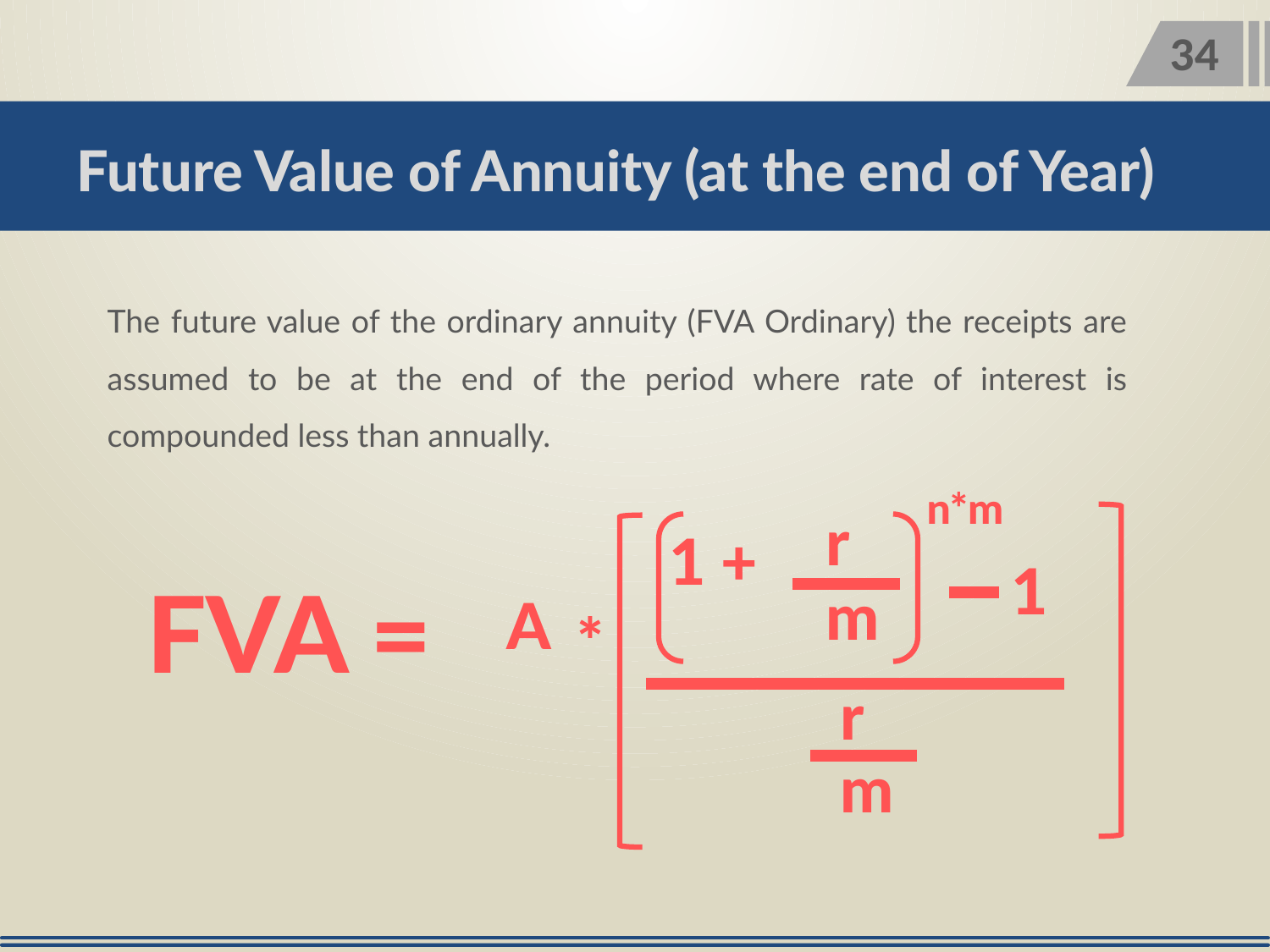

34
Future Value of Annuity (at the end of Year)
The future value of the ordinary annuity (FVA Ordinary) the receipts are assumed to be at the end of the period where rate of interest is compounded less than annually.
n*m
r

m
r

m

1 +
1
FVA =

A
*